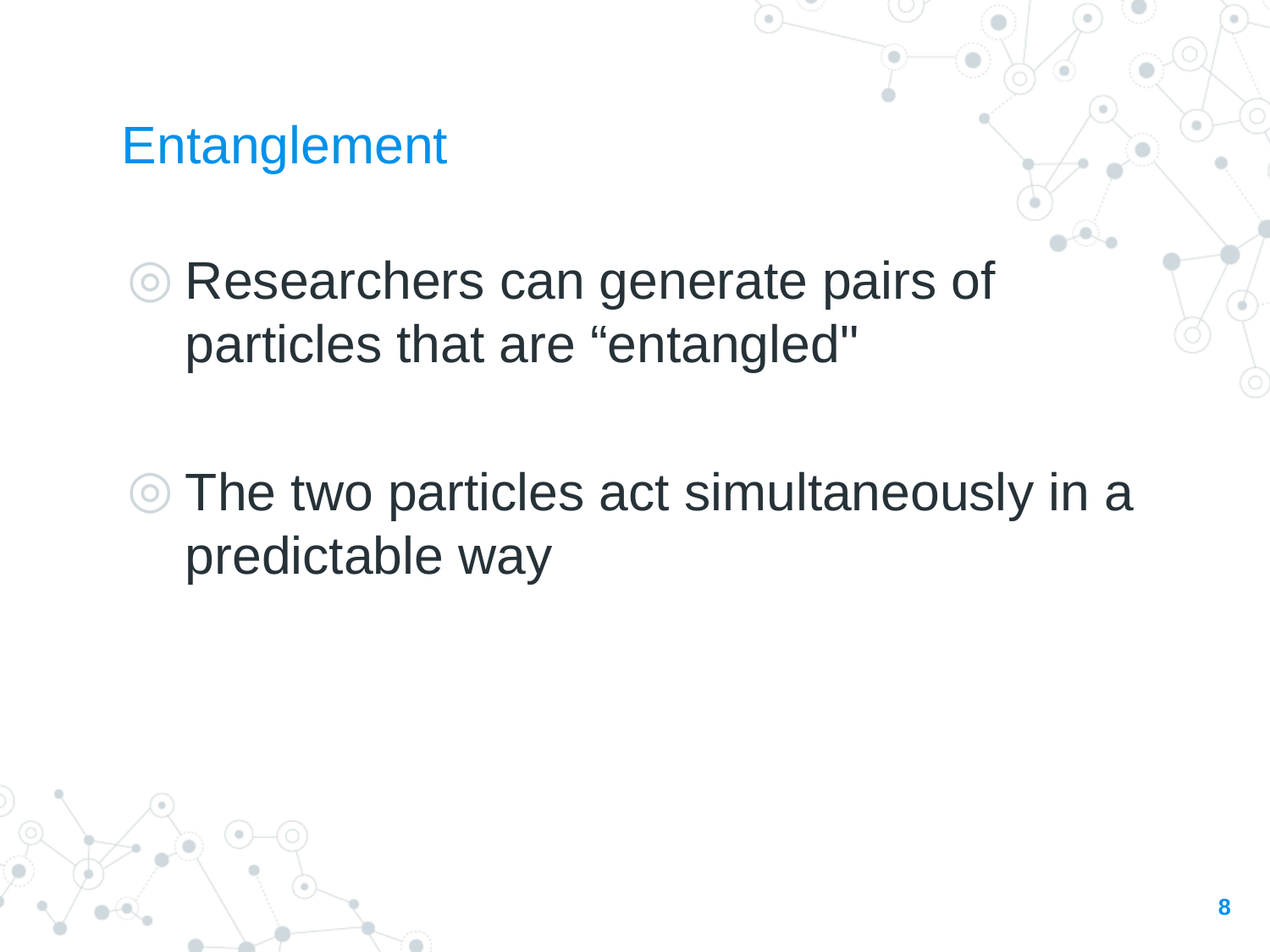

# Entanglement
Researchers can generate pairs of particles that are “entangled"

The two particles act simultaneously in a predictable way
8